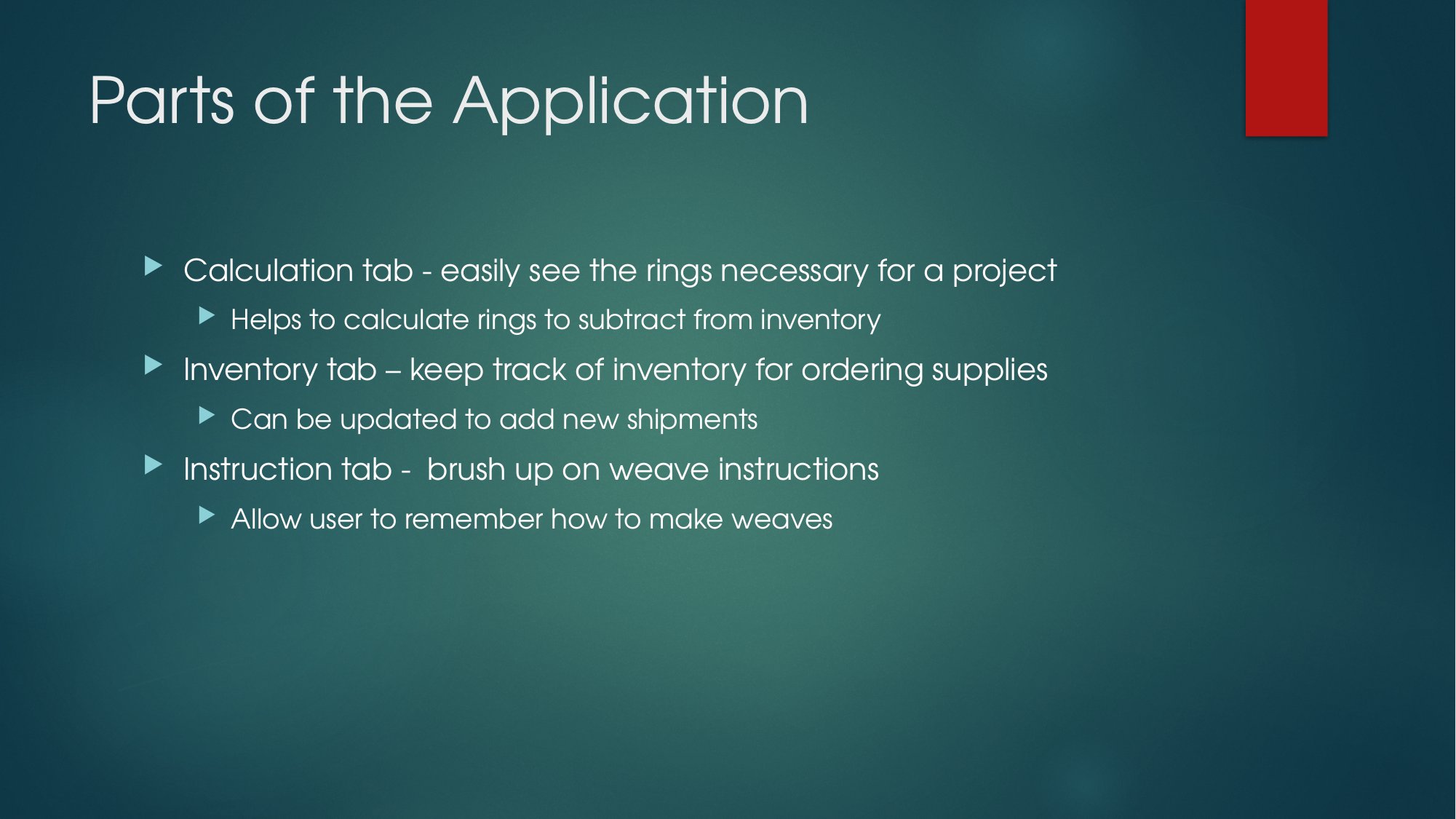

# Parts of the Application
Calculation tab - easily see the rings necessary for a project
Helps to calculate rings to subtract from inventory
Inventory tab – keep track of inventory for ordering supplies
Can be updated to add new shipments
Instruction tab -  brush up on weave instructions
Allow user to remember how to make weaves